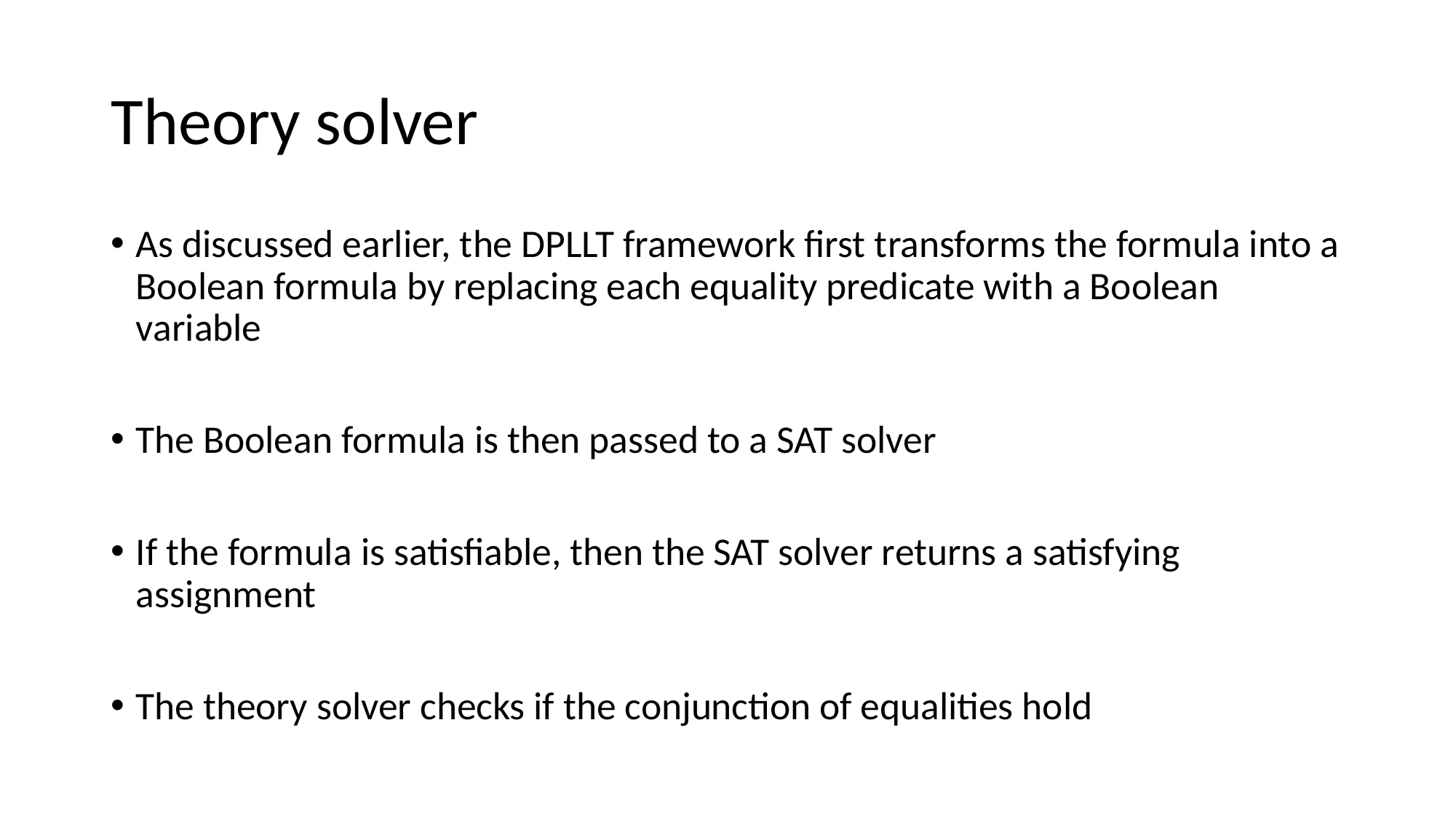

# Theory solver
As discussed earlier, the DPLLT framework first transforms the formula into a Boolean formula by replacing each equality predicate with a Boolean variable

The Boolean formula is then passed to a SAT solver

If the formula is satisfiable, then the SAT solver returns a satisfying assignment

The theory solver checks if the conjunction of equalities hold